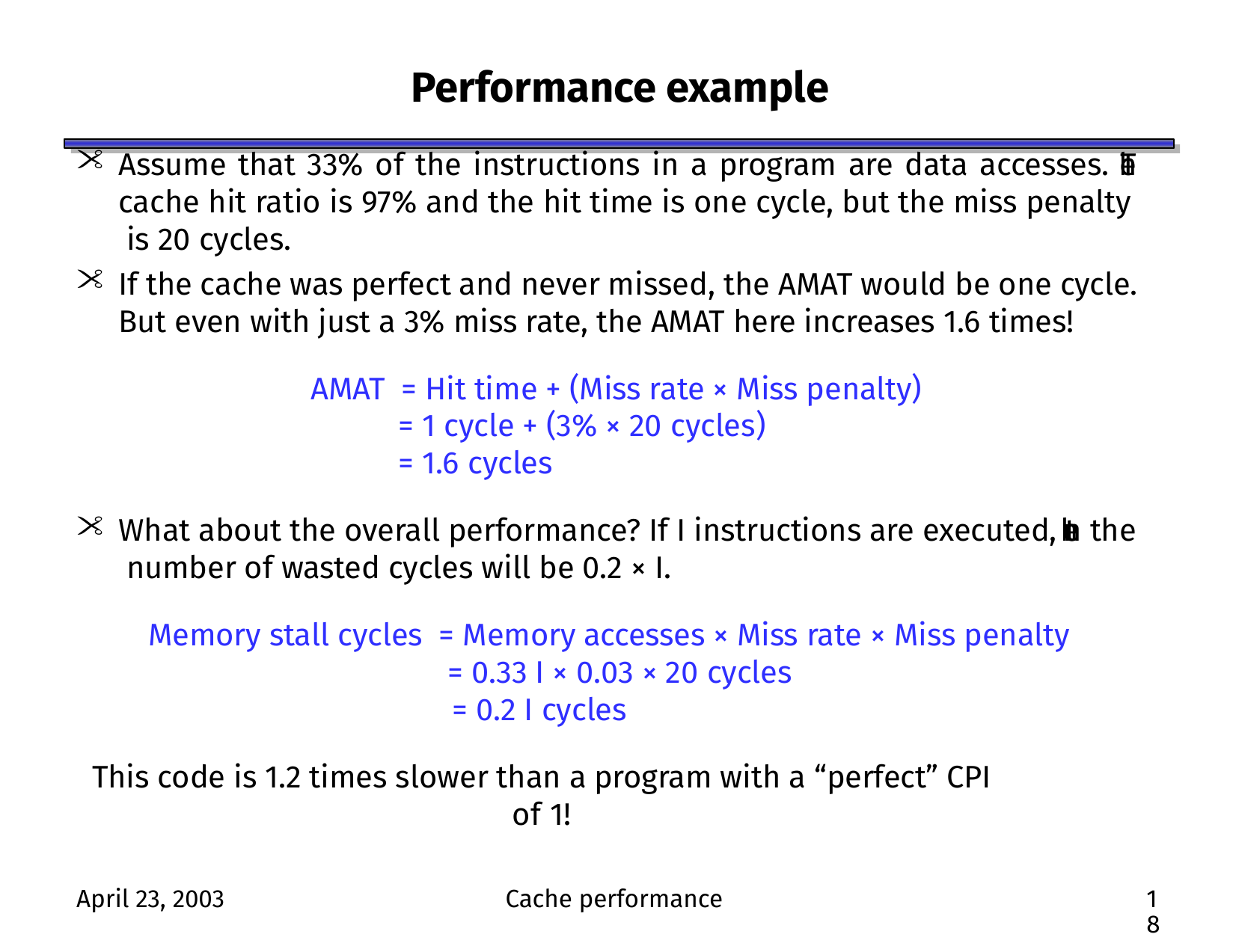

# Performance example
Assume that 33% of the instructions in a program are data accesses. The  cache hit ratio is 97% and the hit time is one cycle, but the miss penalty  is 20 cycles.
If the cache was perfect and never missed, the AMAT would be one cycle.  But even with just a 3% miss rate, the AMAT here increases 1.6 times!
AMAT  = Hit time + (Miss rate × Miss penalty)
= 1 cycle + (3% × 20 cycles)
= 1.6 cycles
What about the overall performance? If I instructions are executed, then the  number of wasted cycles will be 0.2 × I.
Memory stall cycles  = Memory accesses × Miss rate × Miss penalty
= 0.33 I × 0.03 × 20 cycles
= 0.2 I cycles
This code is 1.2 times slower than a program with a “perfect” CPI of 1!
April 23, 2003
Cache performance
18